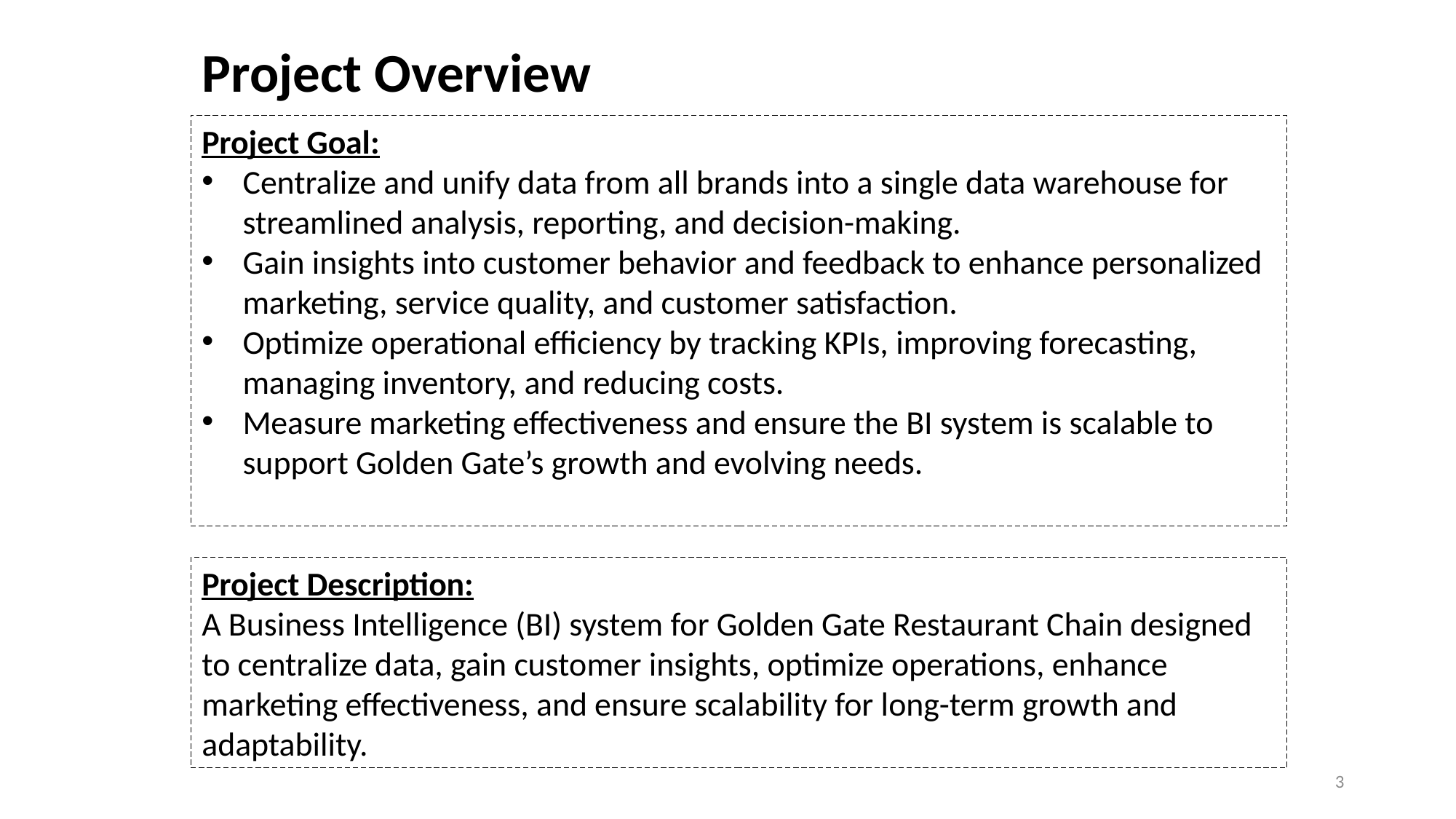

Project Overview
Project Goal:
Centralize and unify data from all brands into a single data warehouse for streamlined analysis, reporting, and decision-making.
Gain insights into customer behavior and feedback to enhance personalized marketing, service quality, and customer satisfaction.
Optimize operational efficiency by tracking KPIs, improving forecasting, managing inventory, and reducing costs.
Measure marketing effectiveness and ensure the BI system is scalable to support Golden Gate’s growth and evolving needs.

Project Description:
A Business Intelligence (BI) system for Golden Gate Restaurant Chain designed to centralize data, gain customer insights, optimize operations, enhance marketing effectiveness, and ensure scalability for long-term growth and adaptability.
3